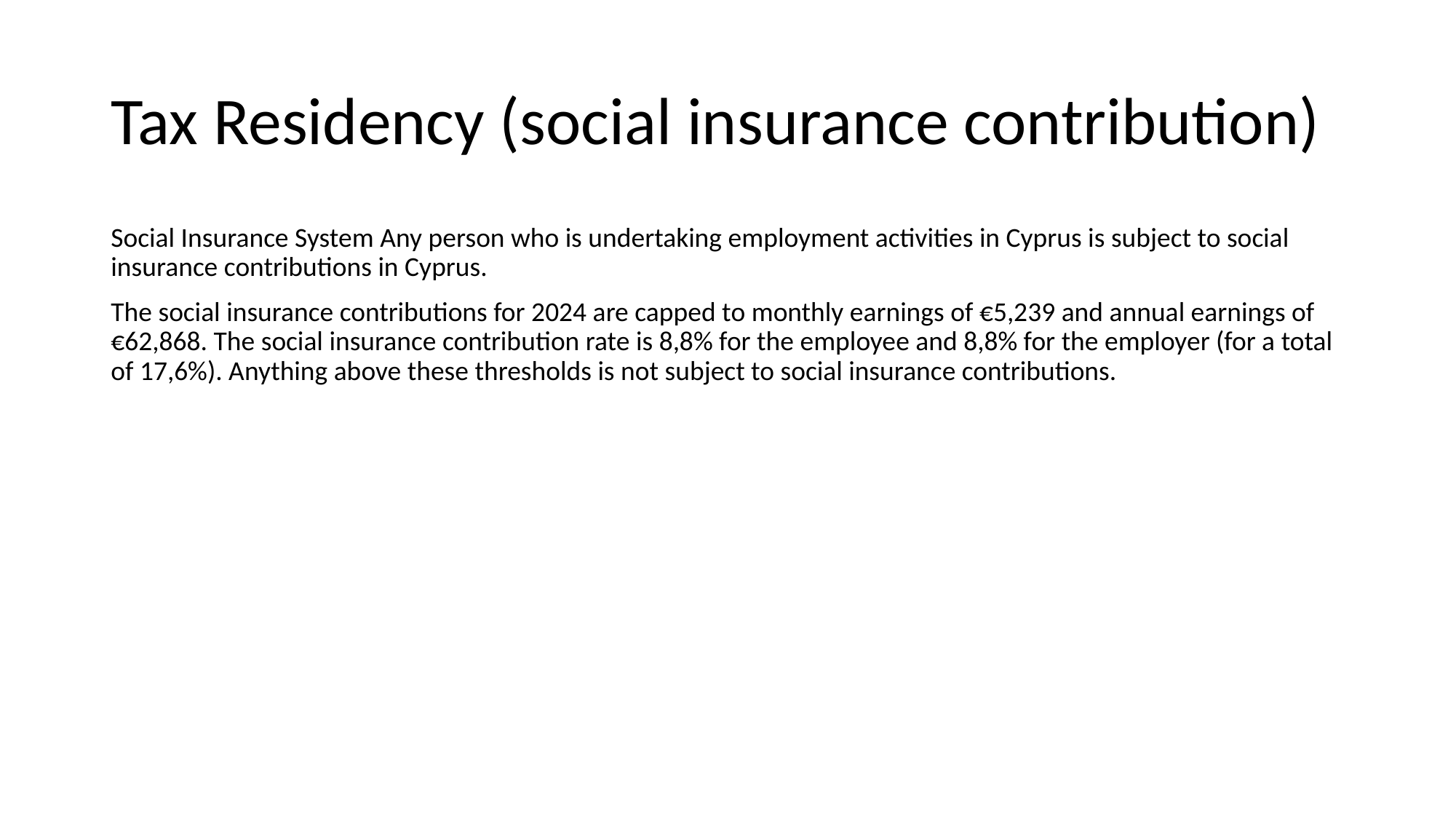

# Tax Residency (social insurance contribution)
Social Insurance System Any person who is undertaking employment activities in Cyprus is subject to social insurance contributions in Cyprus.
The social insurance contributions for 2024 are capped to monthly earnings of €5,239 and annual earnings of €62,868. The social insurance contribution rate is 8,8% for the employee and 8,8% for the employer (for a total of 17,6%). Anything above these thresholds is not subject to social insurance contributions.